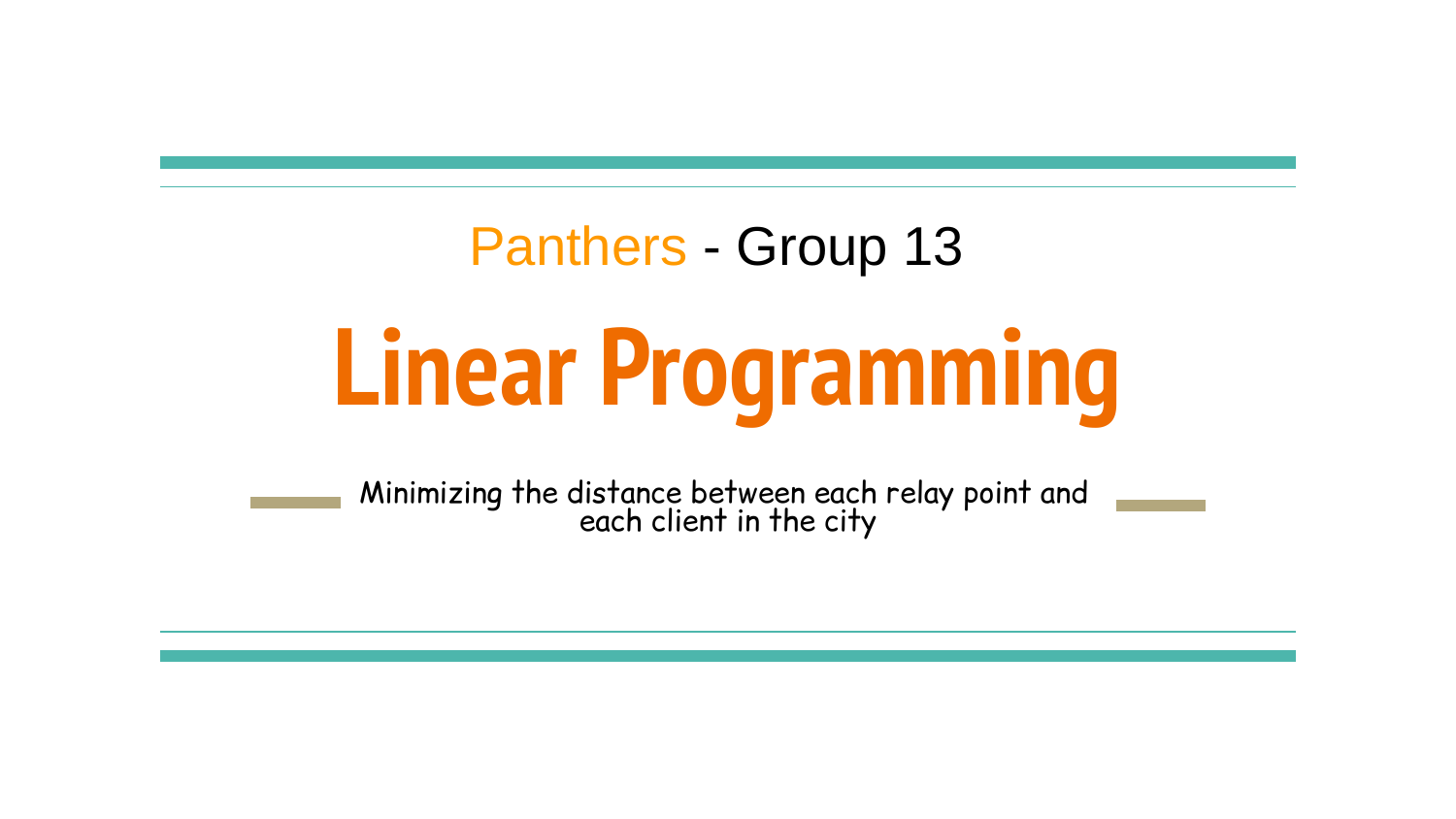

Panthers - Group 13
# Linear Programming
Minimizing the distance between each relay point and
each client in the city